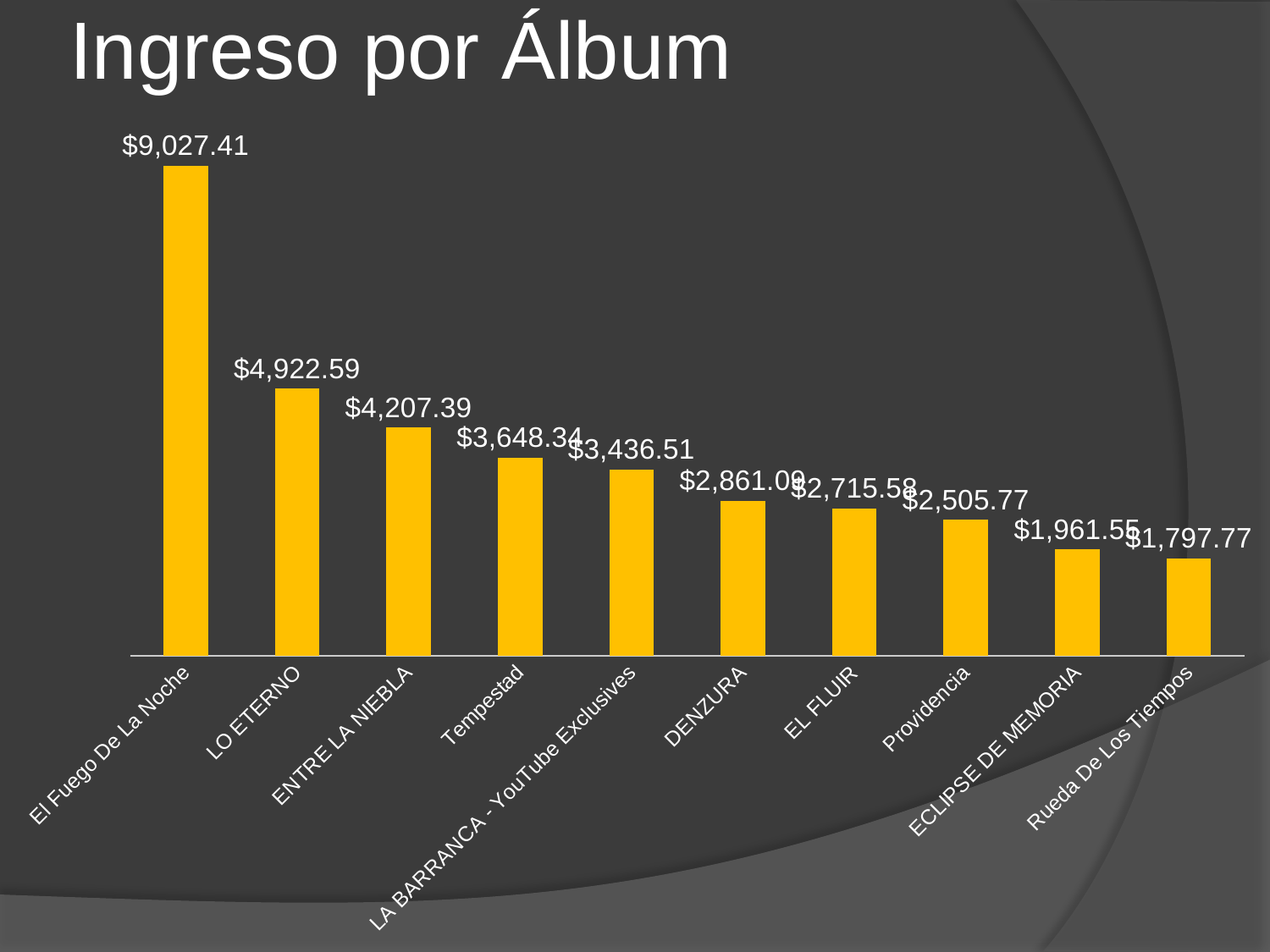

# Ingreso por Álbum

### Chart

| Category |  |
|---|---|
| El Fuego De La Noche | 9027.407339230096 |
| LO ETERNO | 4922.59006531737 |
| ENTRE LA NIEBLA | 4207.389645019429 |
| Tempestad | 3648.3357639732167 |
| LA BARRANCA - YouTube Exclusives | 3436.508587512602 |
| DENZURA | 2861.0943231774118 |
| EL FLUIR | 2715.5845897396594 |
| Providencia | 2505.7738260149968 |
| ECLIPSE DE MEMORIA | 1961.55395217845 |
| Rueda De Los Tiempos | 1797.7706066357425 |